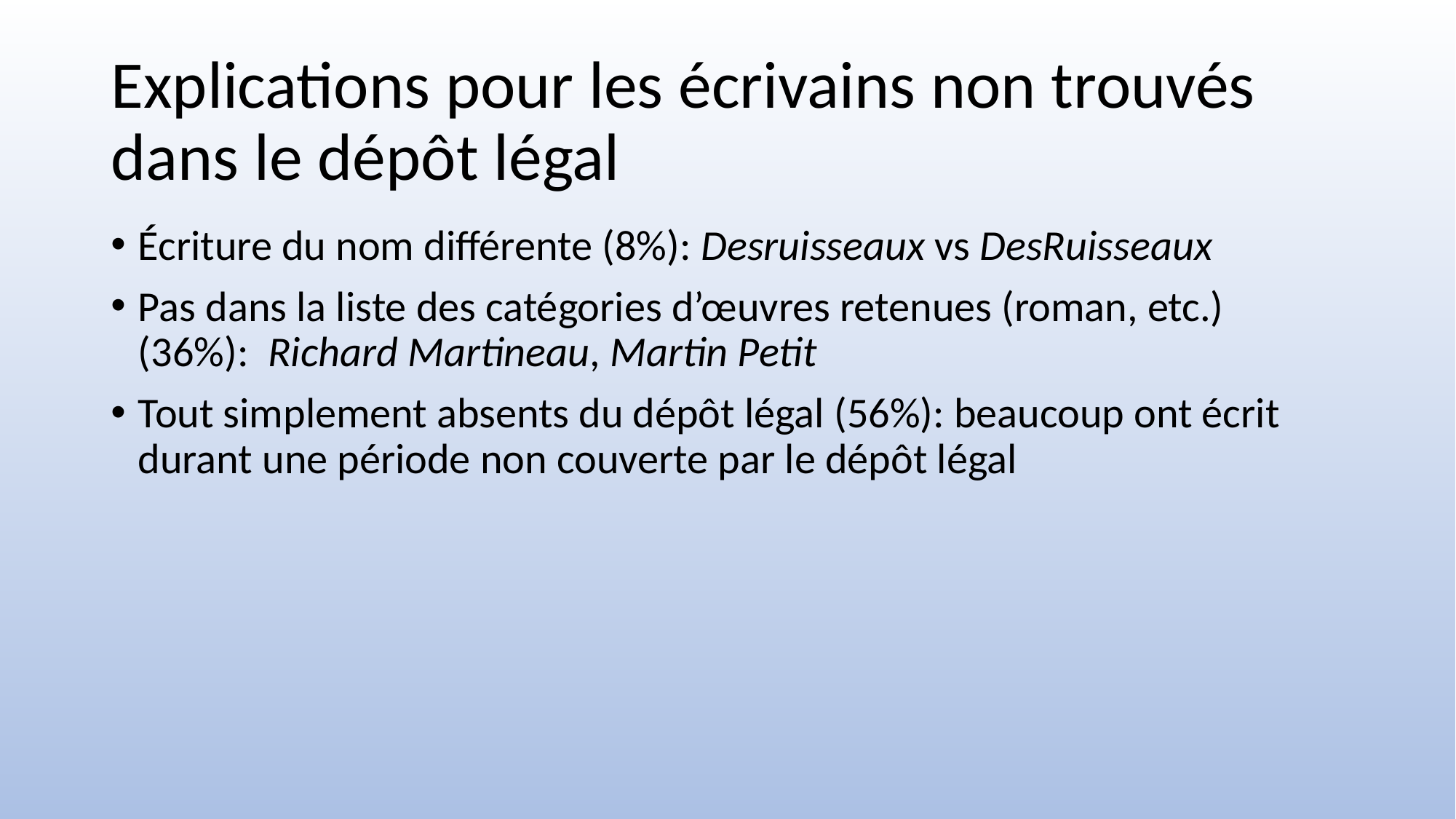

# Explications pour les écrivains non trouvés dans le dépôt légal
Écriture du nom différente (8%): Desruisseaux vs DesRuisseaux
Pas dans la liste des catégories d’œuvres retenues (roman, etc.) (36%):  Richard Martineau, Martin Petit
Tout simplement absents du dépôt légal (56%): beaucoup ont écrit durant une période non couverte par le dépôt légal